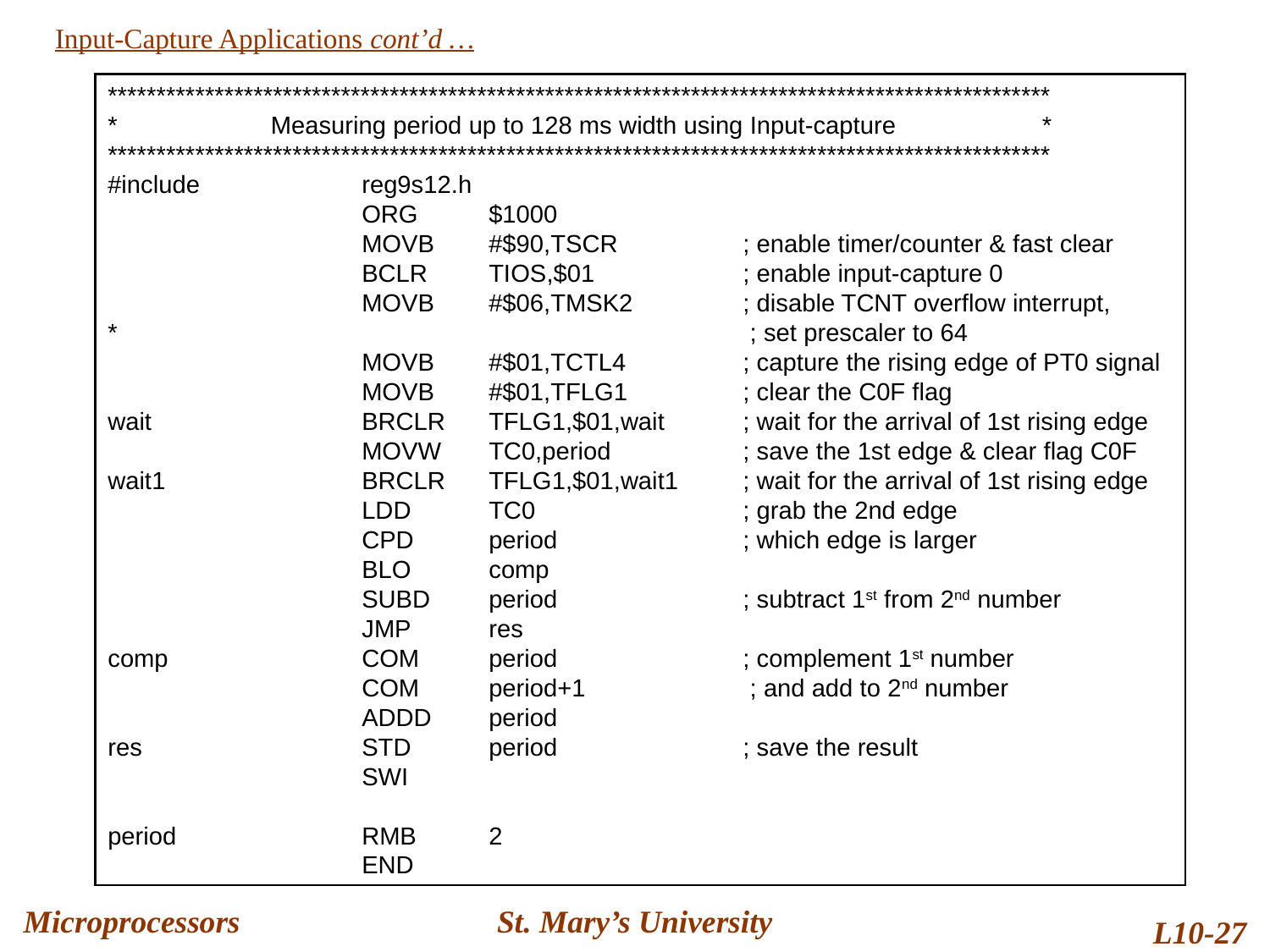

Input-Capture Applications cont’d …
*************************************************************************************************
*                      Measuring period up to 128 ms width using Input-capture                     *
*************************************************************************************************
#include        	reg9s12.h
		ORG     	$1000
		MOVB    	#$90,TSCR   	; enable timer/counter & fast clear
		BCLR    	TIOS,$01 		; enable input-capture 0
		MOVB    	#$06,TMSK2      	; disable TCNT overflow interrupt,
*                                        			 ; set prescaler to 64
		MOVB    	#$01,TCTL4   	; capture the rising edge of PT0 signal
   		MOVB    	#$01,TFLG1     	; clear the C0F flag
wait   		BRCLR   	TFLG1,$01,wait 	; wait for the arrival of 1st rising edge
   		MOVW 	TC0,period		; save the 1st edge & clear flag C0F
wait1   		BRCLR   	TFLG1,$01,wait1 	; wait for the arrival of 1st rising edge
   		LDD    	TC0        		; grab the 2nd edge
		CPD	period     		; which edge is larger
		BLO	comp
   		SUBD    	period     		; subtract 1st from 2nd number
		JMP 	res
comp		COM	period		; complement 1st number
		COM	period+1		 ; and add to 2nd number
		ADDD	period
res		STD    	period      		; save the result
		SWI

period          	RMB     	2
		END
Microprocessors
St. Mary’s University
L10-27